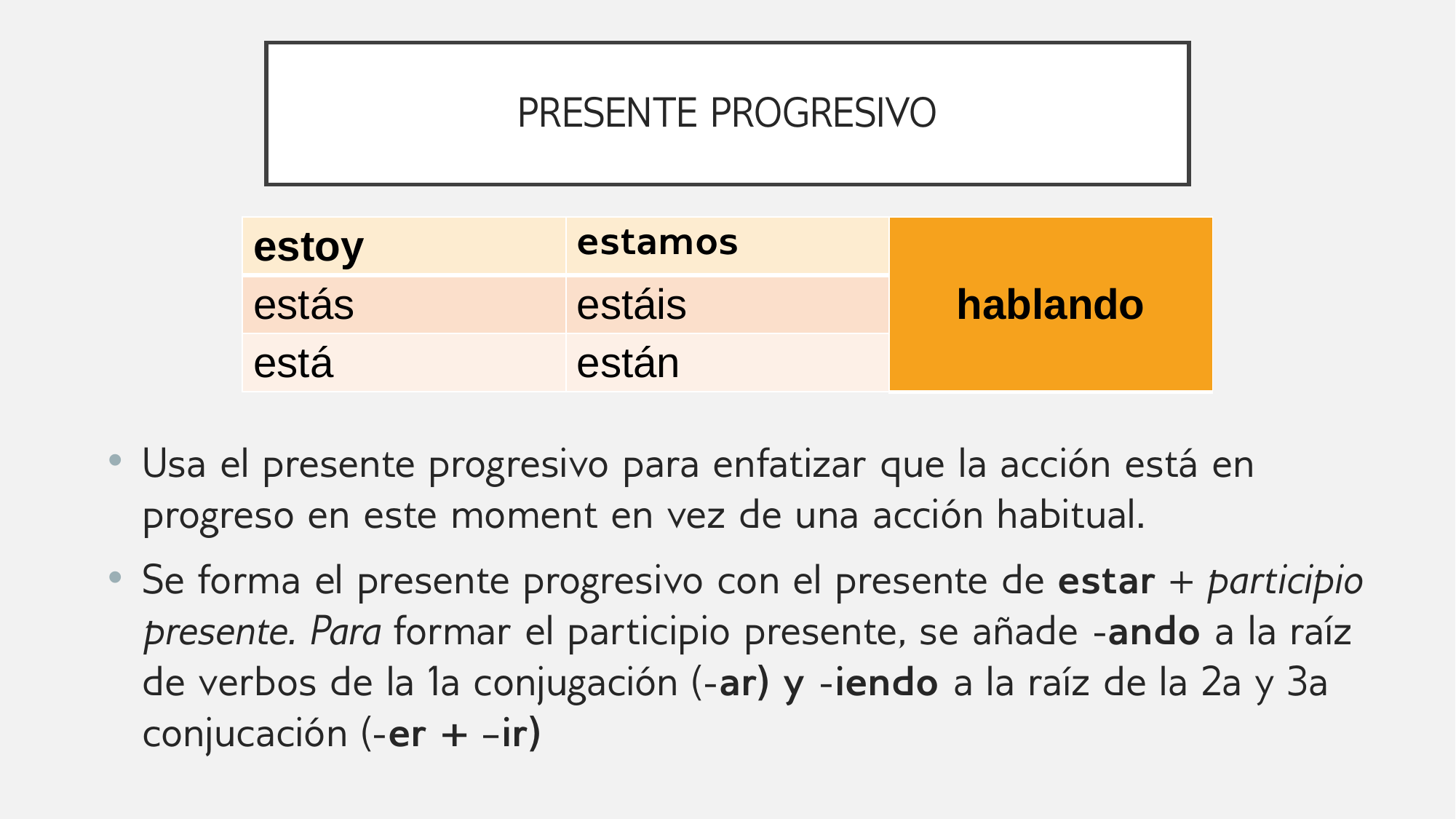

# PRESENTE PROGRESIVO
| estoy | estamos | hablando |
| --- | --- | --- |
| estás | estáis |  |
| está | están |  |
Usa el presente progresivo para enfatizar que la acción está en progreso en este moment en vez de una acción habitual.
Se forma el presente progresivo con el presente de estar + participio presente. Para formar el participio presente, se añade -ando a la raíz de verbos de la 1a conjugación (-ar) y -iendo a la raíz de la 2a y 3a conjucación (-er + –ir)